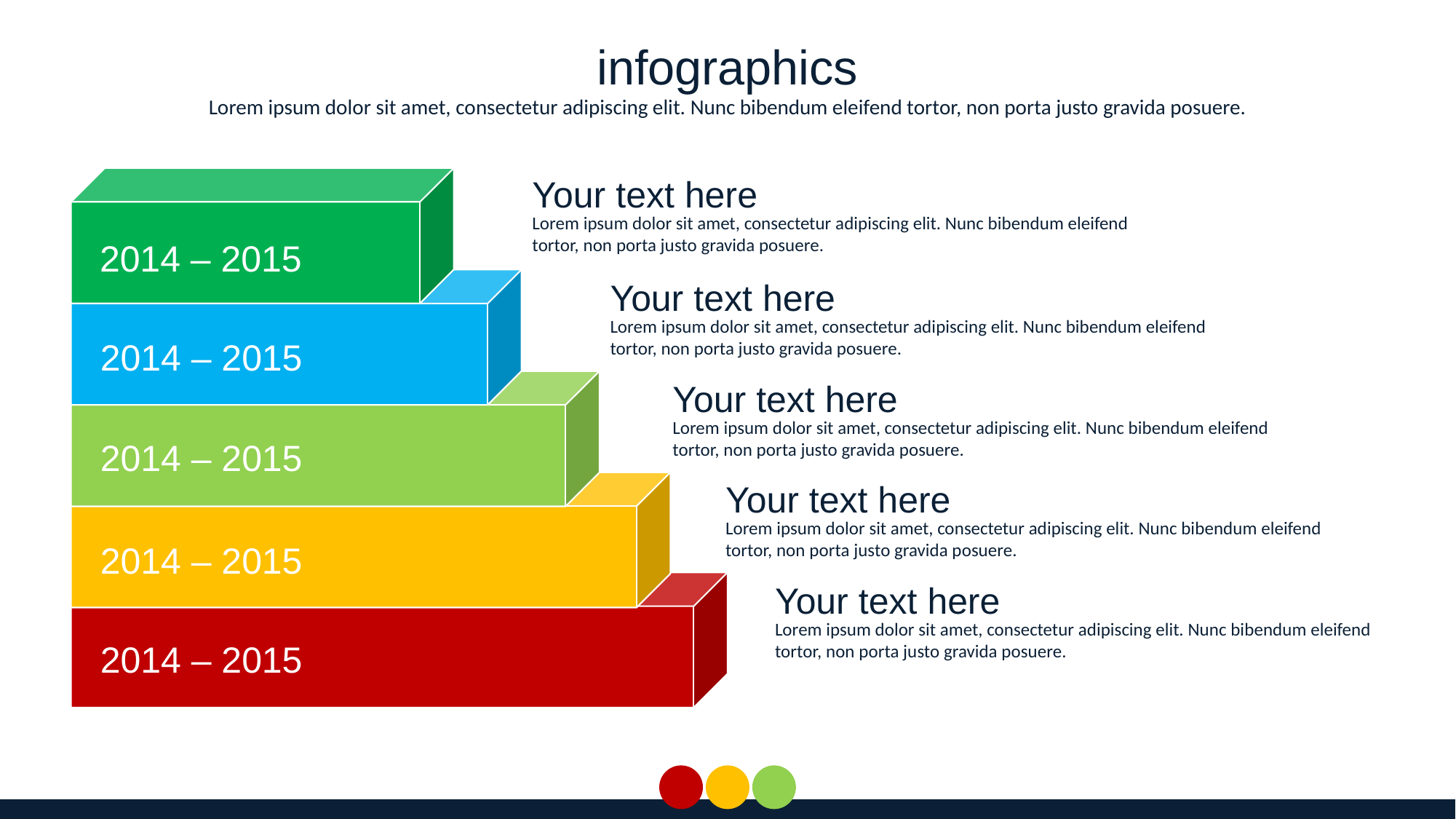

infographics
Lorem ipsum dolor sit amet, consectetur adipiscing elit. Nunc bibendum eleifend tortor, non porta justo gravida posuere.
Your text here

Lorem ipsum dolor sit amet, consectetur adipiscing elit. Nunc bibendum eleifend tortor, non porta justo gravida posuere.
2014 – 2015

Your text here
Lorem ipsum dolor sit amet, consectetur adipiscing elit. Nunc bibendum eleifend tortor, non porta justo gravida posuere.
2014 – 2015
Your text here

Lorem ipsum dolor sit amet, consectetur adipiscing elit. Nunc bibendum eleifend tortor, non porta justo gravida posuere.
2014 – 2015
Your text here

Lorem ipsum dolor sit amet, consectetur adipiscing elit. Nunc bibendum eleifend tortor, non porta justo gravida posuere.
2014 – 2015

Your text here
Lorem ipsum dolor sit amet, consectetur adipiscing elit. Nunc bibendum eleifend tortor, non porta justo gravida posuere.
2014 – 2015